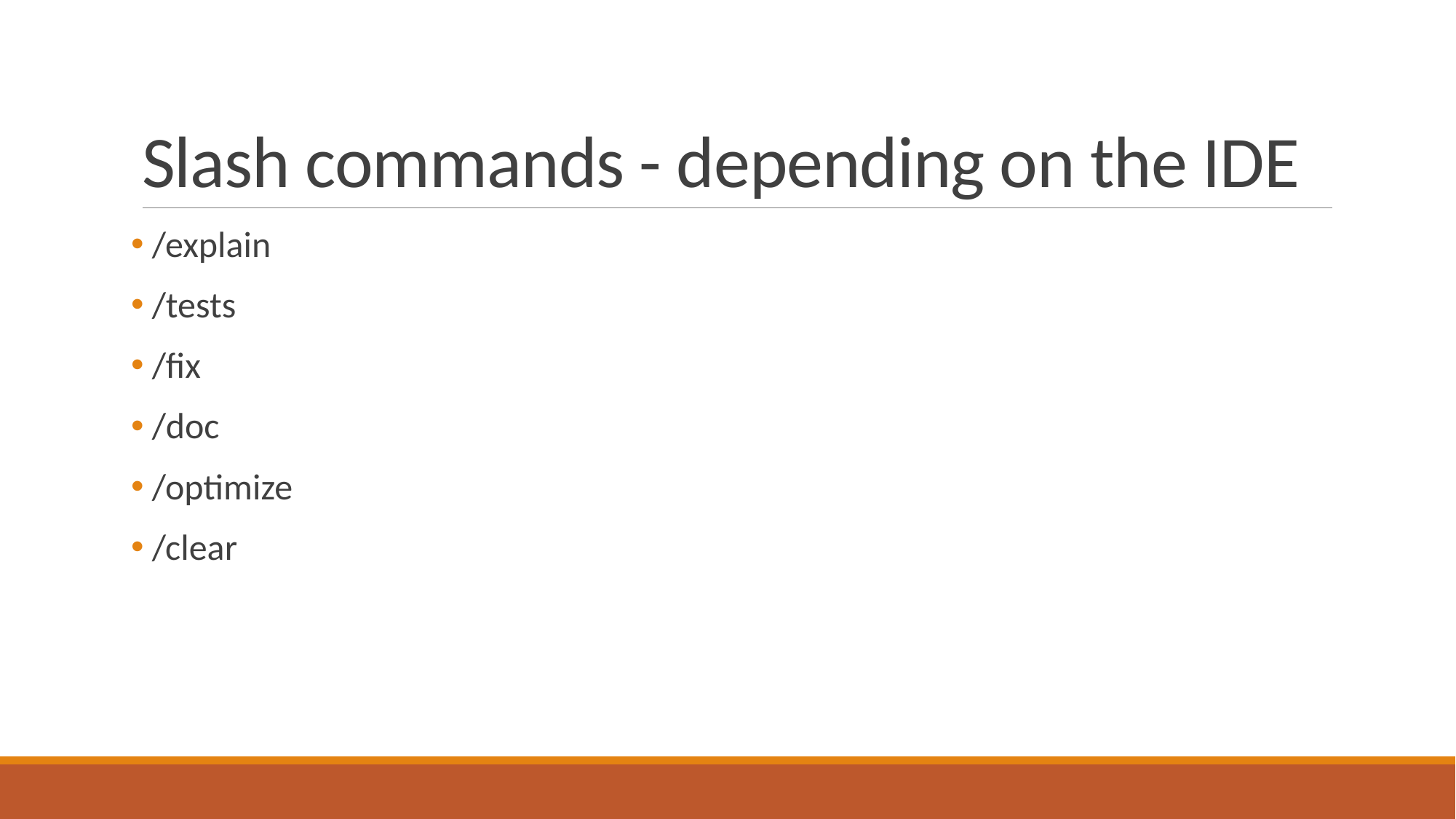

# Slash commands - depending on the IDE
 /explain
 /tests
 /fix
 /doc
 /optimize
 /clear